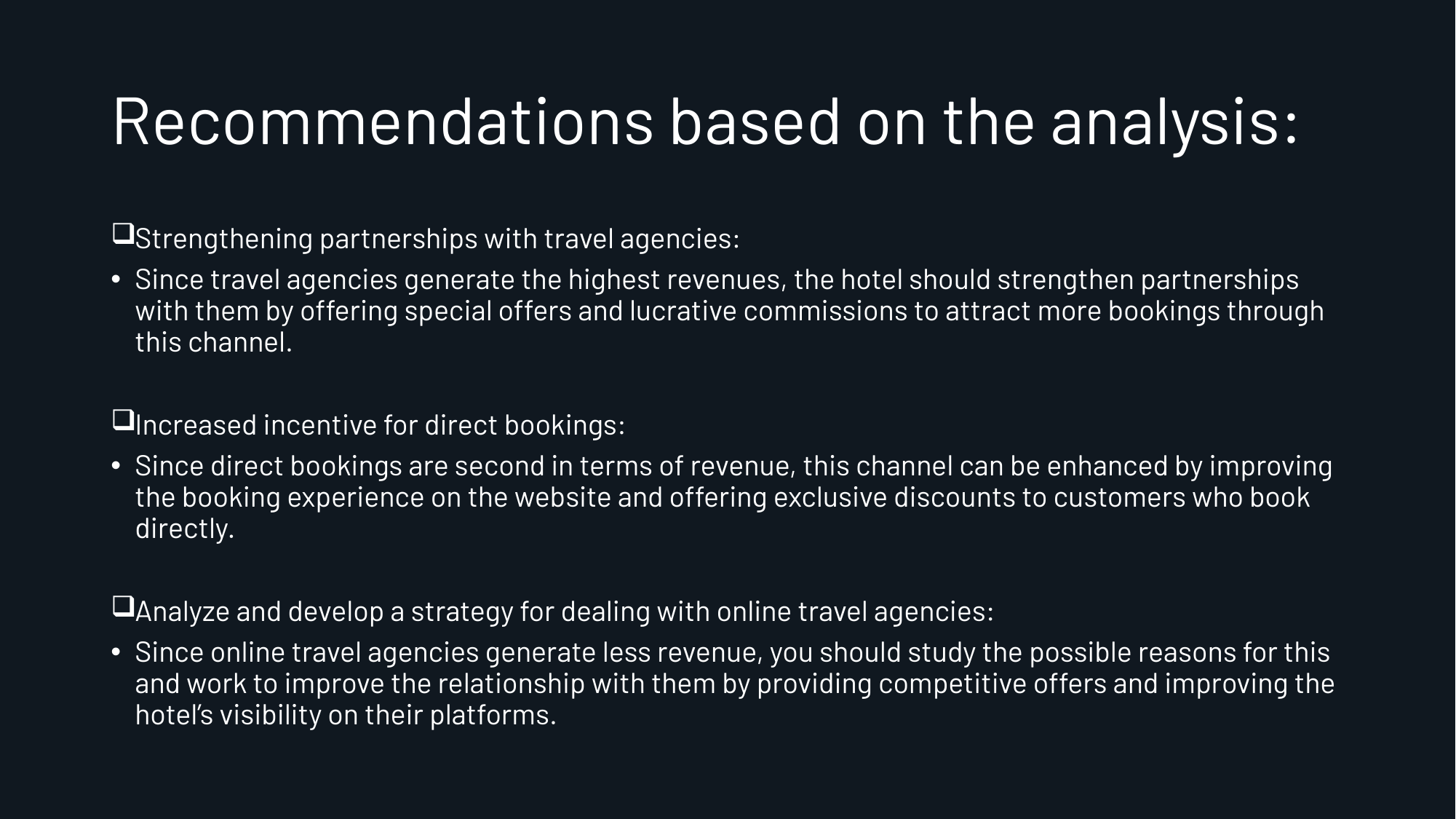

# Recommendations based on the analysis:
Strengthening partnerships with travel agencies:
Since travel agencies generate the highest revenues, the hotel should strengthen partnerships with them by offering special offers and lucrative commissions to attract more bookings through this channel.

Increased incentive for direct bookings:
Since direct bookings are second in terms of revenue, this channel can be enhanced by improving the booking experience on the website and offering exclusive discounts to customers who book directly.

Analyze and develop a strategy for dealing with online travel agencies:
Since online travel agencies generate less revenue, you should study the possible reasons for this and work to improve the relationship with them by providing competitive offers and improving the hotel’s visibility on their platforms.